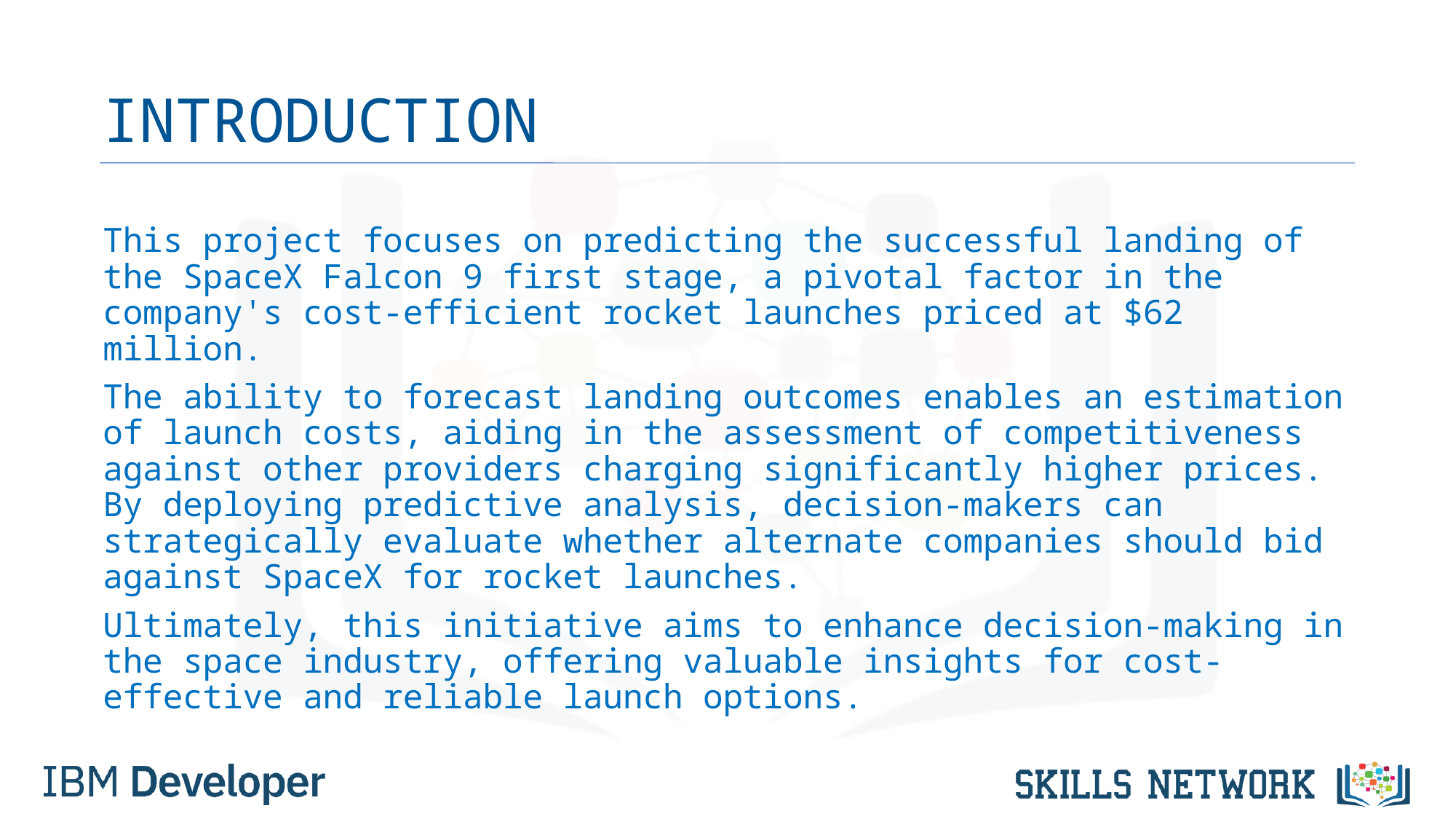

# INTRODUCTION
This project focuses on predicting the successful landing of the SpaceX Falcon 9 first stage, a pivotal factor in the company's cost-efficient rocket launches priced at $62 million.
The ability to forecast landing outcomes enables an estimation of launch costs, aiding in the assessment of competitiveness against other providers charging significantly higher prices. By deploying predictive analysis, decision-makers can strategically evaluate whether alternate companies should bid against SpaceX for rocket launches.
Ultimately, this initiative aims to enhance decision-making in the space industry, offering valuable insights for cost-effective and reliable launch options.